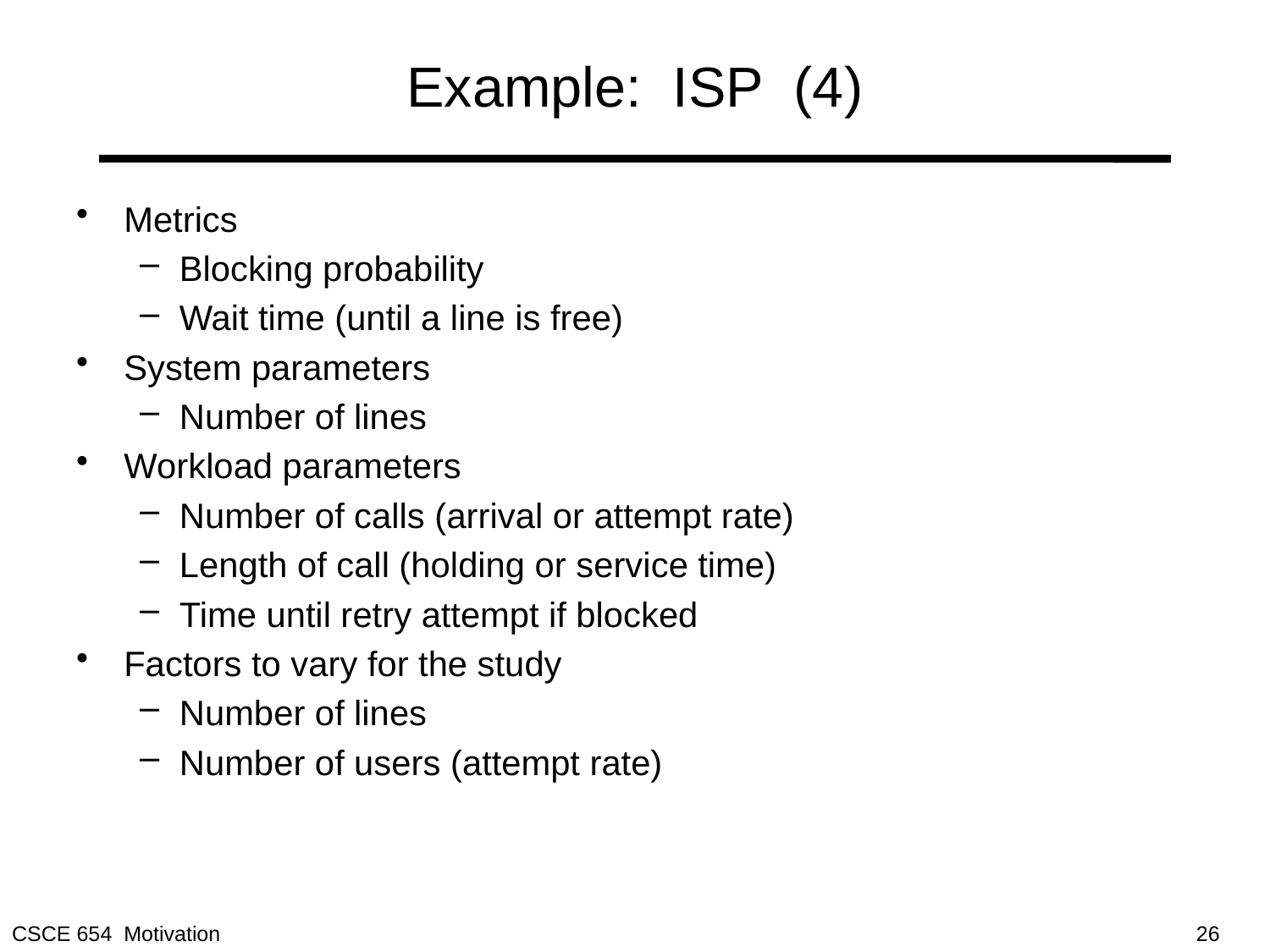

# Example:  ISP  (4)
Metrics
Blocking probability
Wait time (until a line is free)
System parameters
Number of lines
Workload parameters
Number of calls (arrival or attempt rate)
Length of call (holding or service time)
Time until retry attempt if blocked
Factors to vary for the study
Number of lines
Number of users (attempt rate)